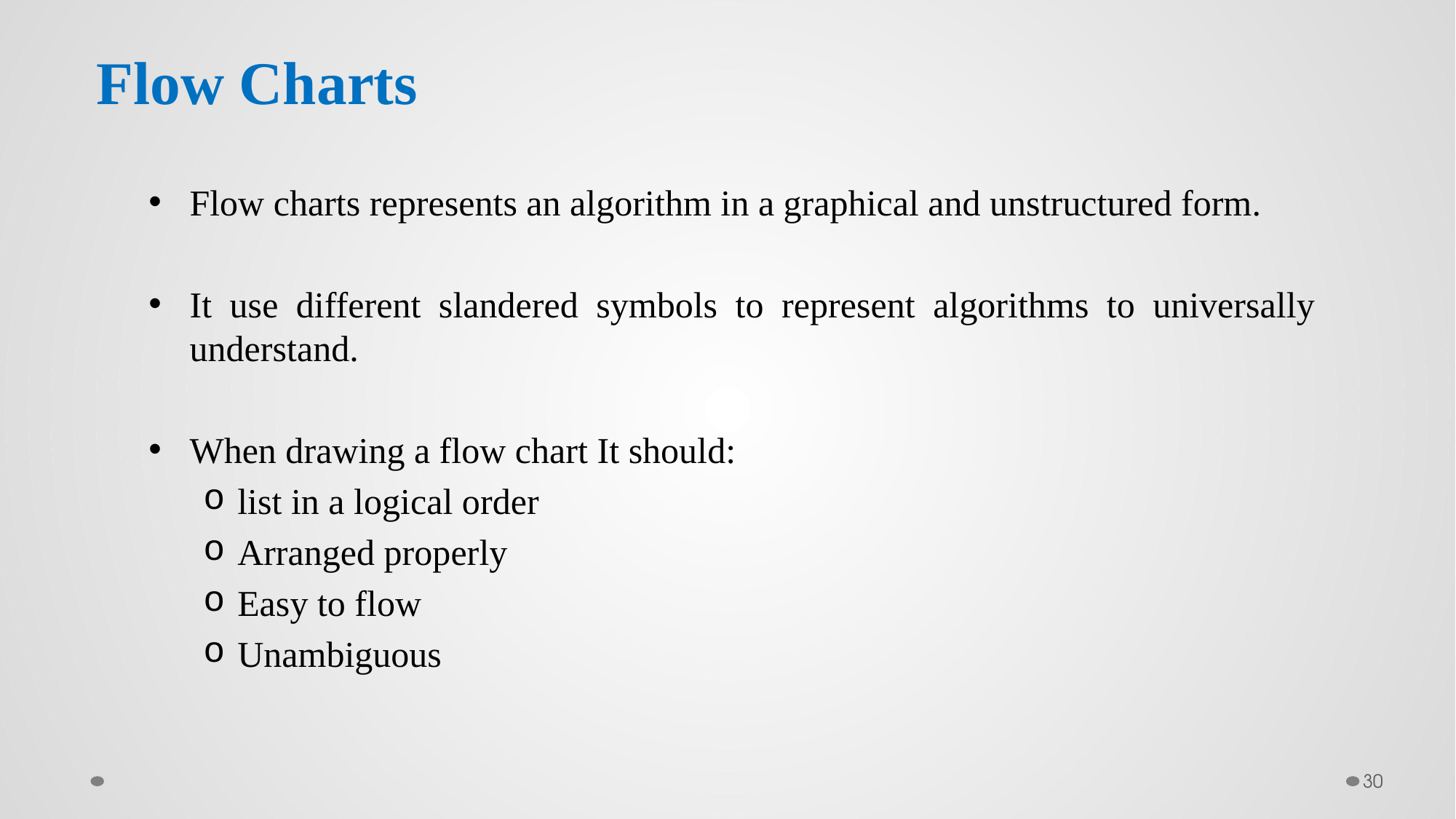

# Flow Charts
Flow charts represents an algorithm in a graphical and unstructured form.

It use different slandered symbols to represent algorithms to universally understand.

When drawing a flow chart It should:
list in a logical order
Arranged properly
Easy to flow
Unambiguous
30